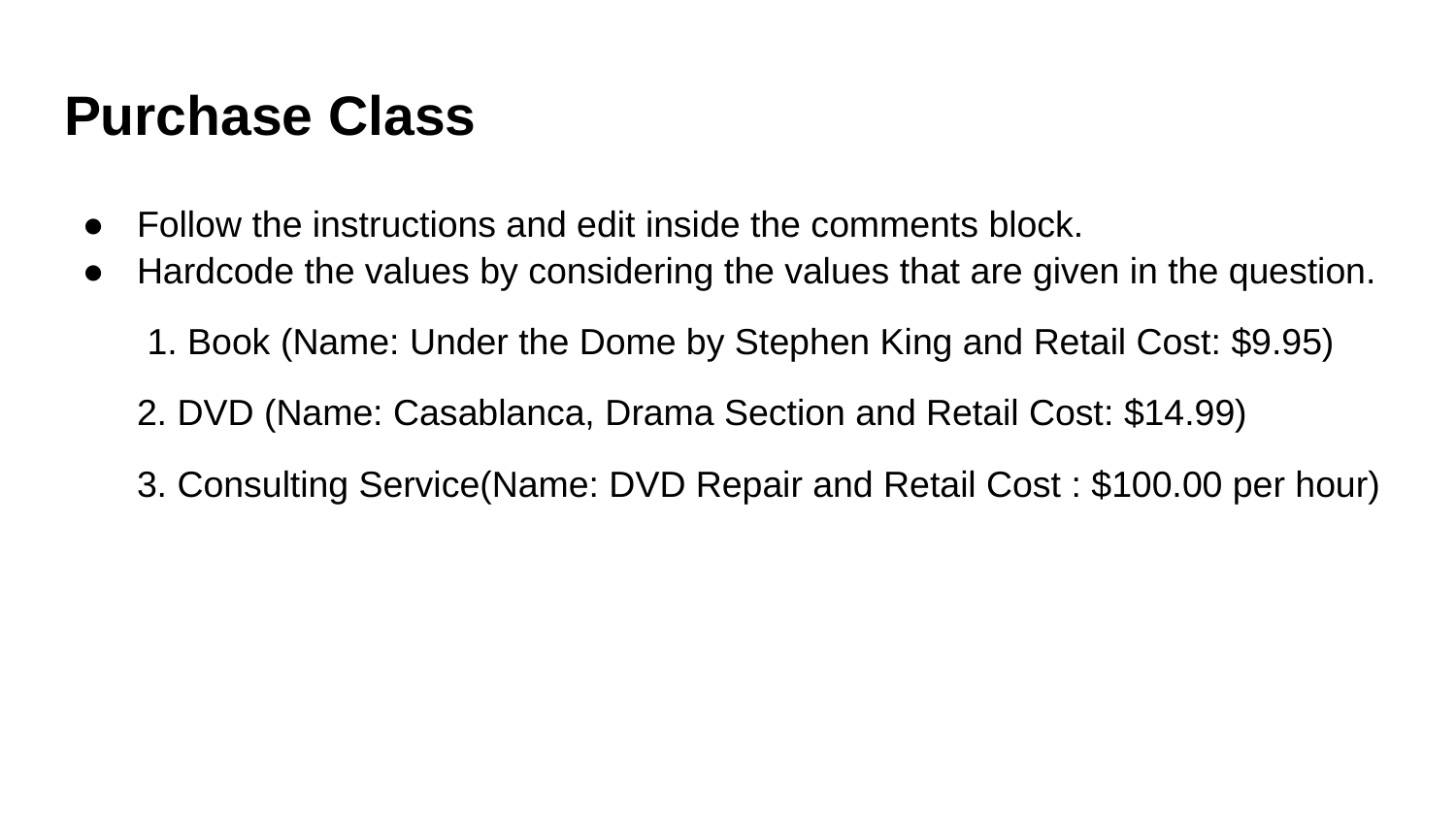

# Purchase Class
Follow the instructions and edit inside the comments block.
Hardcode the values by considering the values that are given in the question.
 1. Book (Name: Under the Dome by Stephen King and Retail Cost: $9.95)
2. DVD (Name: Casablanca, Drama Section and Retail Cost: $14.99)
3. Consulting Service(Name: DVD Repair and Retail Cost : $100.00 per hour)